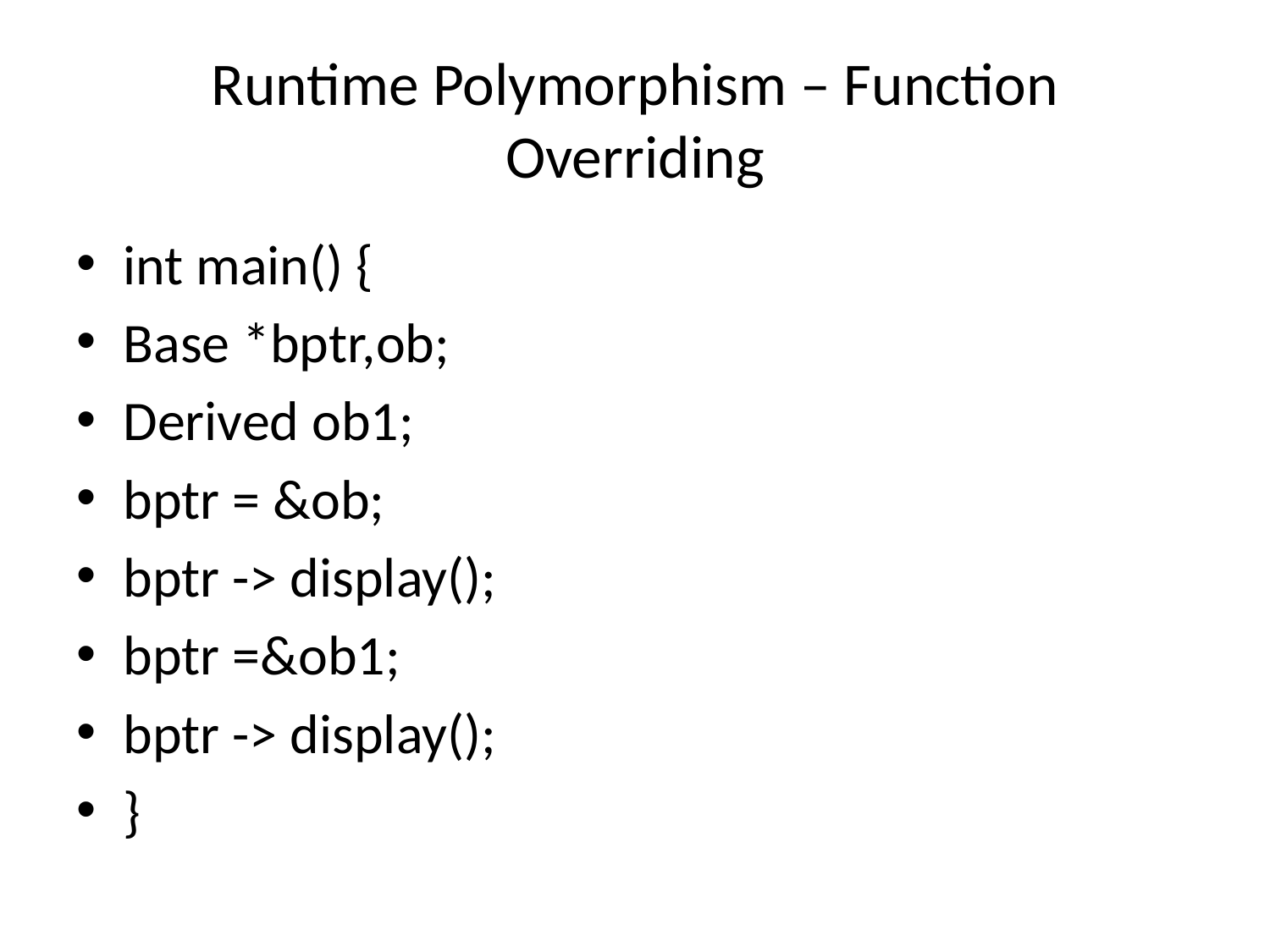

# Runtime Polymorphism – Function Overriding
int main() {
Base *bptr,ob;
Derived ob1;
bptr = &ob;
bptr -> display();
bptr =&ob1;
bptr -> display();
}